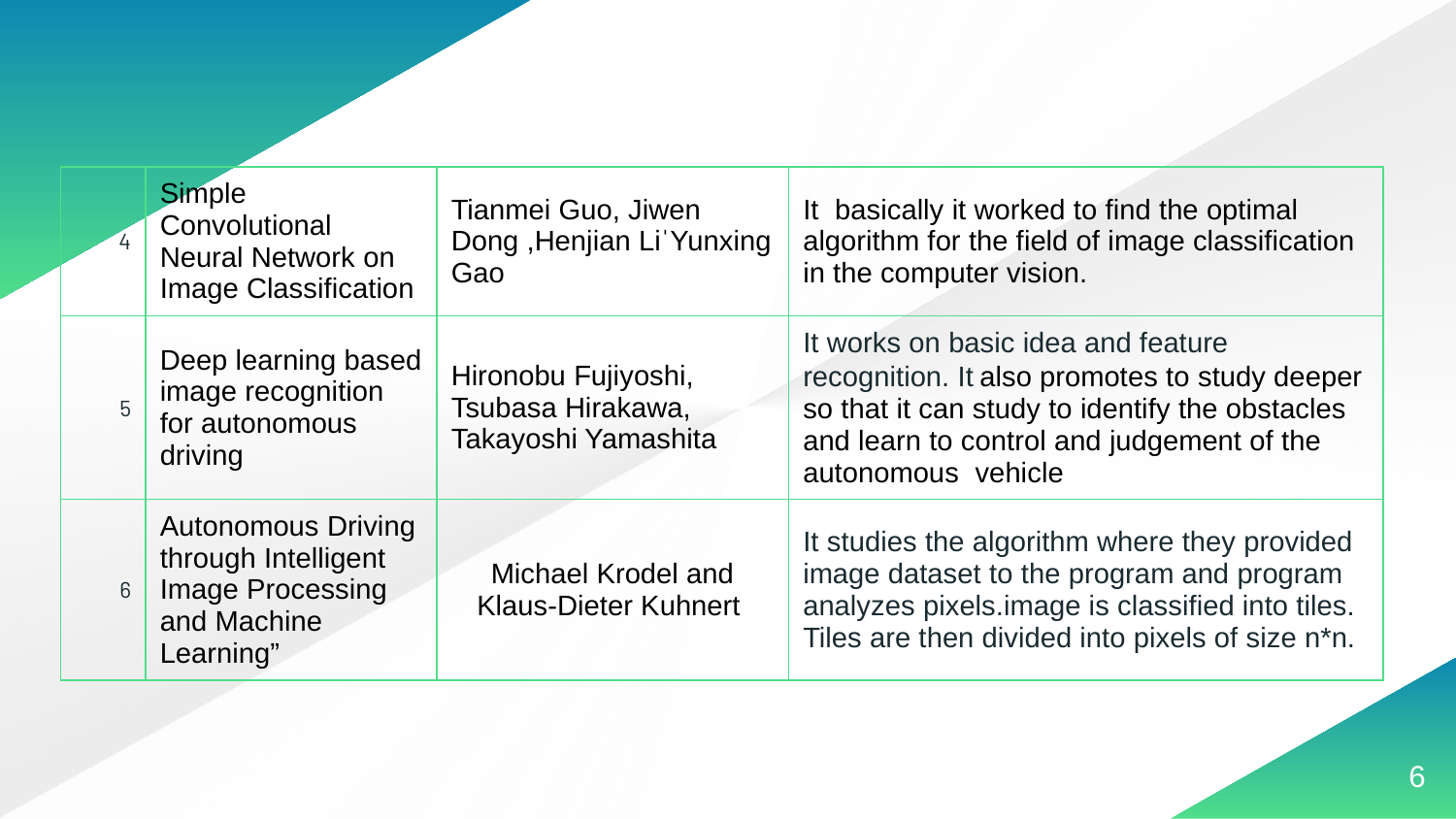

| 4 | Simple Convolutional Neural Network on Image Classification | Tianmei Guo, Jiwen Dong ,Henjian LiˈYunxing Gao | It basically it worked to find the optimal algorithm for the field of image classification in the computer vision. |
| --- | --- | --- | --- |
| 5 | Deep learning based image recognition for autonomous driving | Hironobu Fujiyoshi, Tsubasa Hirakawa, Takayoshi Yamashita | It works on basic idea and feature recognition. It also promotes to study deeper so that it can study to identify the obstacles and learn to control and judgement of the autonomous vehicle |
| 6 | Autonomous Driving through Intelligent Image Processing and Machine Learning” | Michael Krodel and Klaus-Dieter Kuhnert | It studies the algorithm where they provided image dataset to the program and program analyzes pixels.image is classified into tiles. Tiles are then divided into pixels of size n\*n. |
6